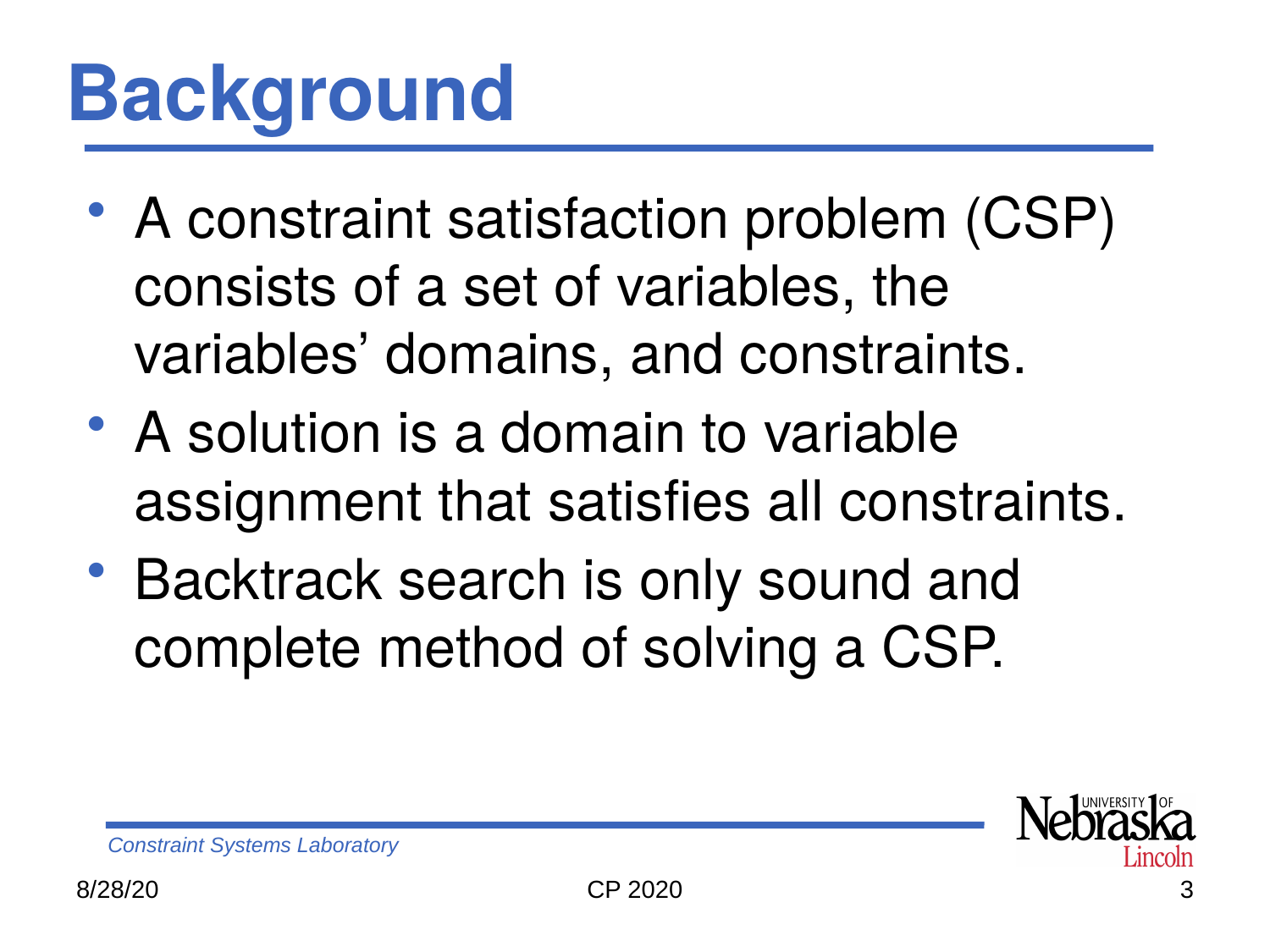

# Background
A constraint satisfaction problem (CSP) consists of a set of variables, the variables’ domains, and constraints.
A solution is a domain to variable assignment that satisfies all constraints.
Backtrack search is only sound and complete method of solving a CSP.
8/28/20
CP 2020
3